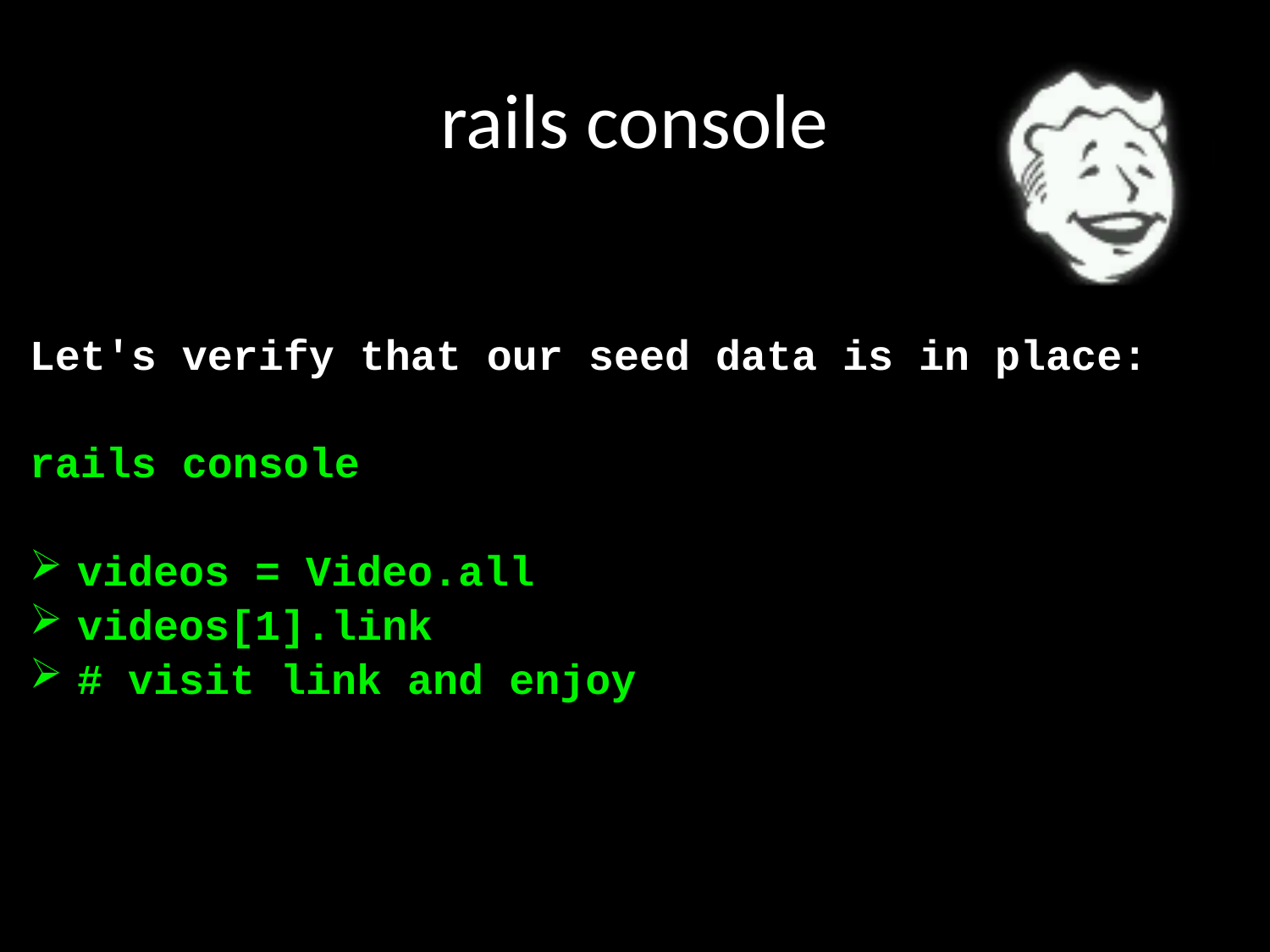

# rails console

Let's verify that our seed data is in place:

rails console

videos = Video.all
videos[1].link
# visit link and enjoy